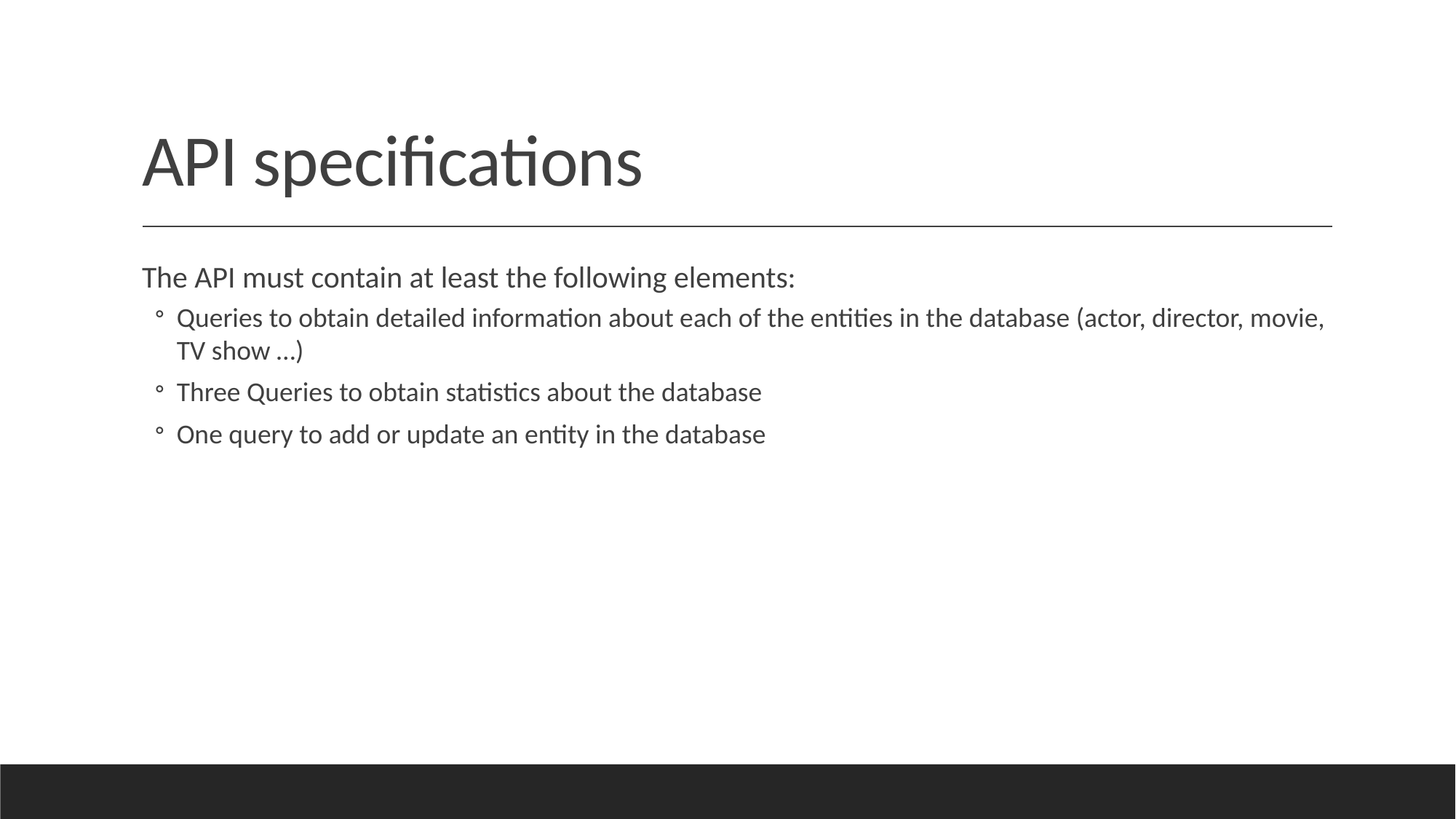

# API specifications
The API must contain at least the following elements:
Queries to obtain detailed information about each of the entities in the database (actor, director, movie, TV show …)
Three Queries to obtain statistics about the database
One query to add or update an entity in the database